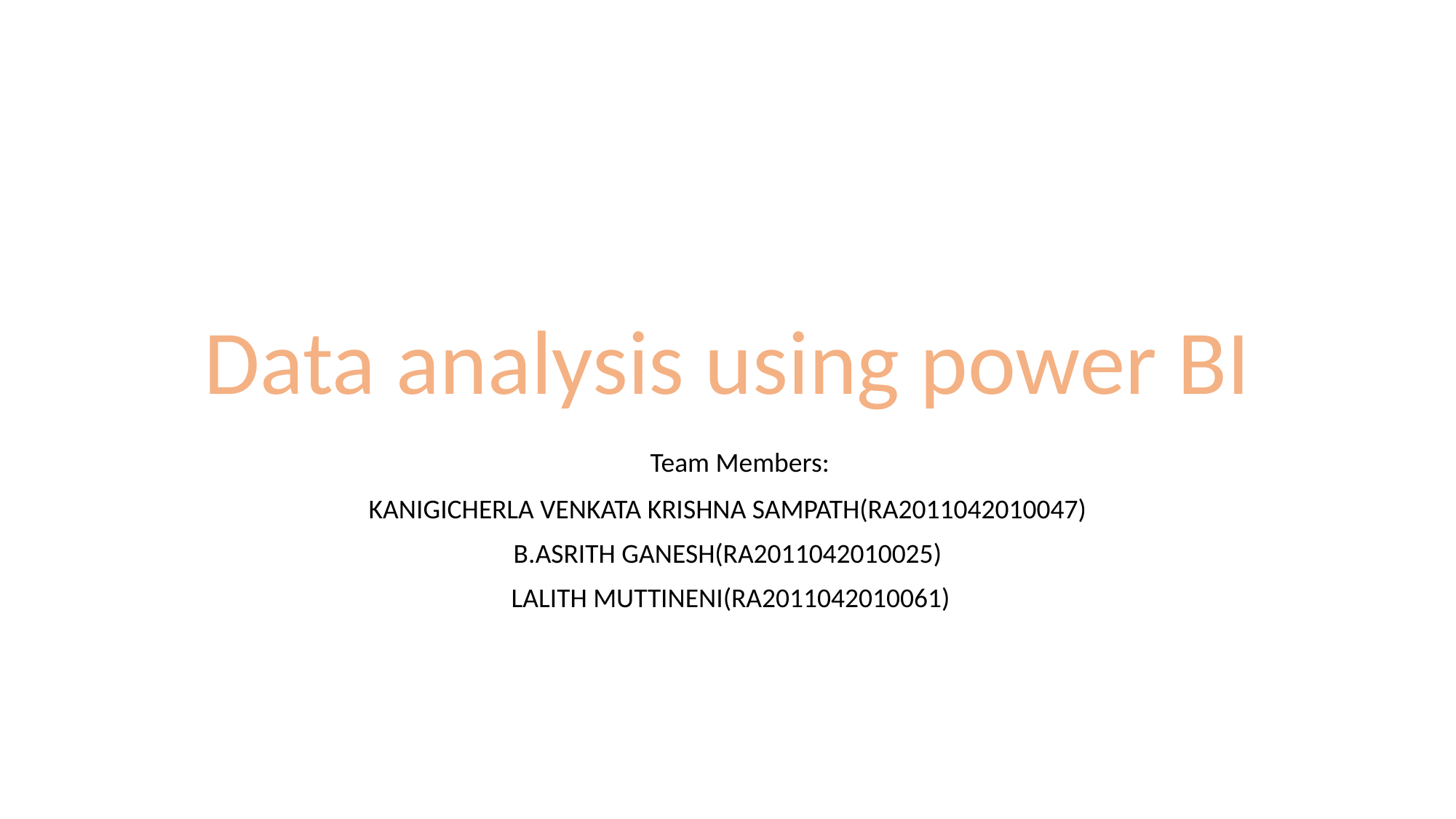

# Data analysis using power BI
   Team Members:
KANIGICHERLA VENKATA KRISHNA SAMPATH(RA2011042010047)
B.ASRITH GANESH(RA2011042010025)
 LALITH MUTTINENI(RA2011042010061)